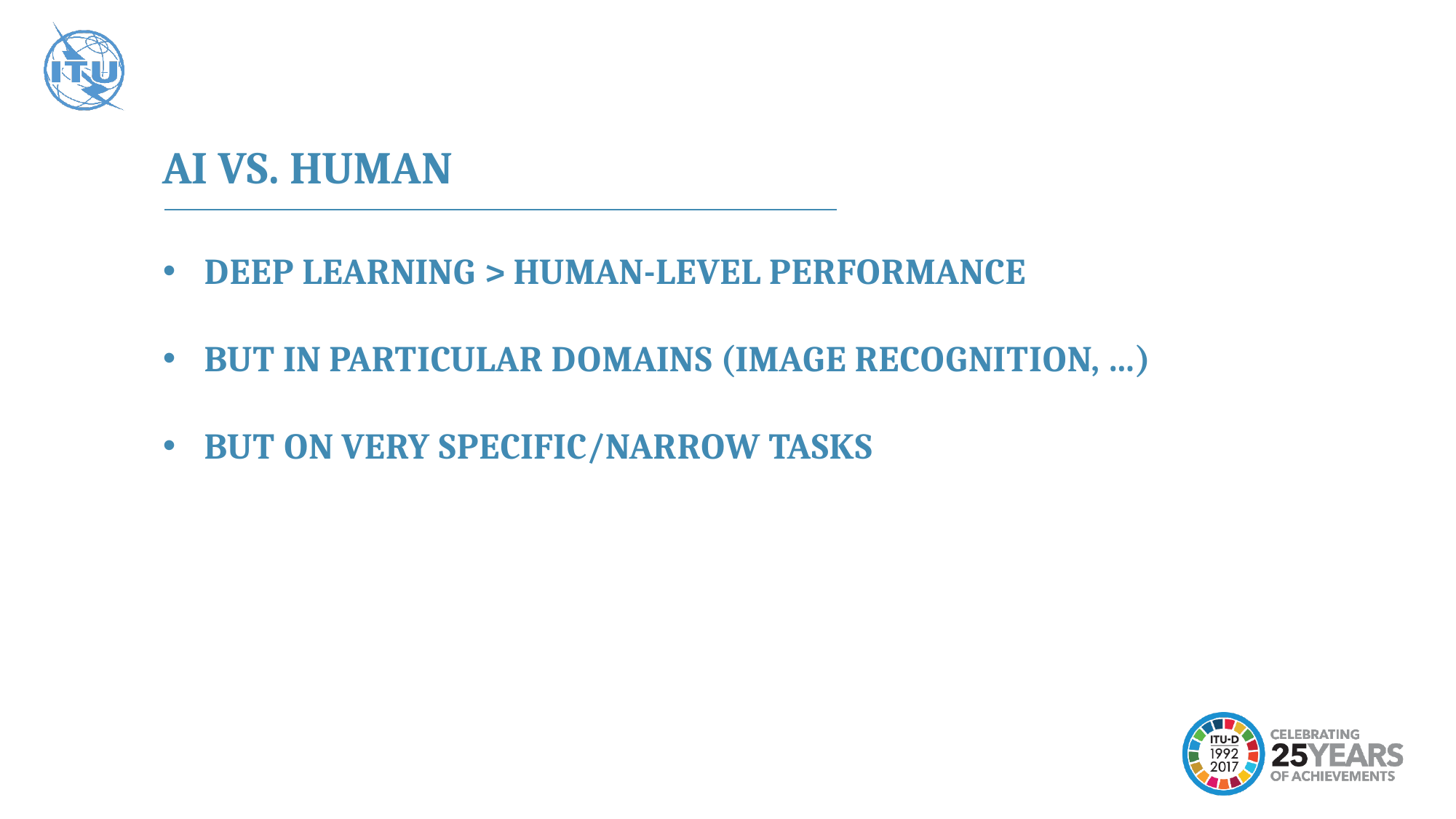

AI VS. HUMAN
DEEP LEARNING > HUMAN-LEVEL PERFORMANCE
BUT IN PARTICULAR DOMAINS (IMAGE RECOGNITION, …)
BUT ON VERY SPECIFIC/NARROW TASKS